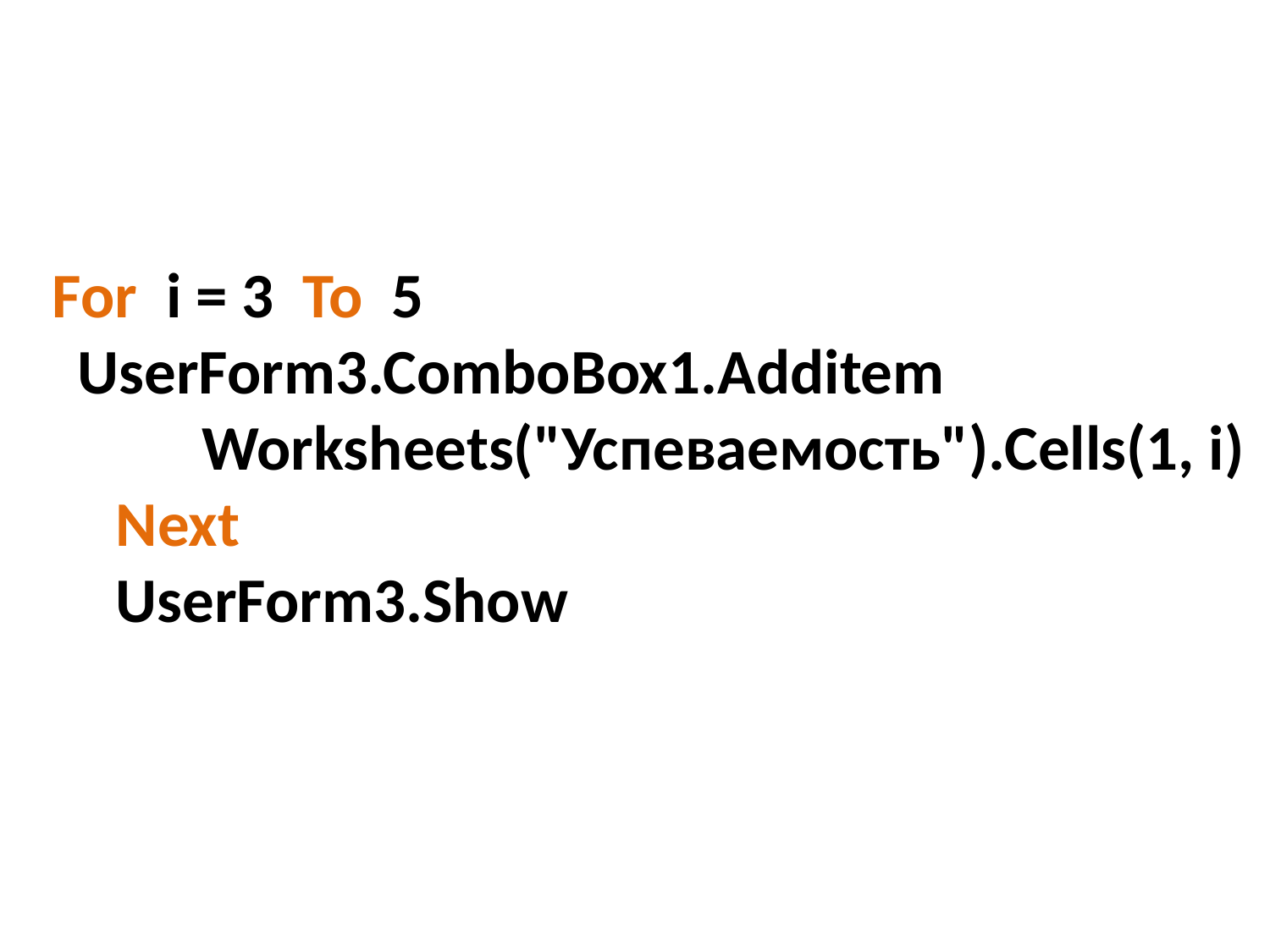

For  i = 3  To  5
UserForm3.ComboBox1.Additem
      Worksheets("Успеваемость").Cells(1, i)
Next
UserForm3.Show